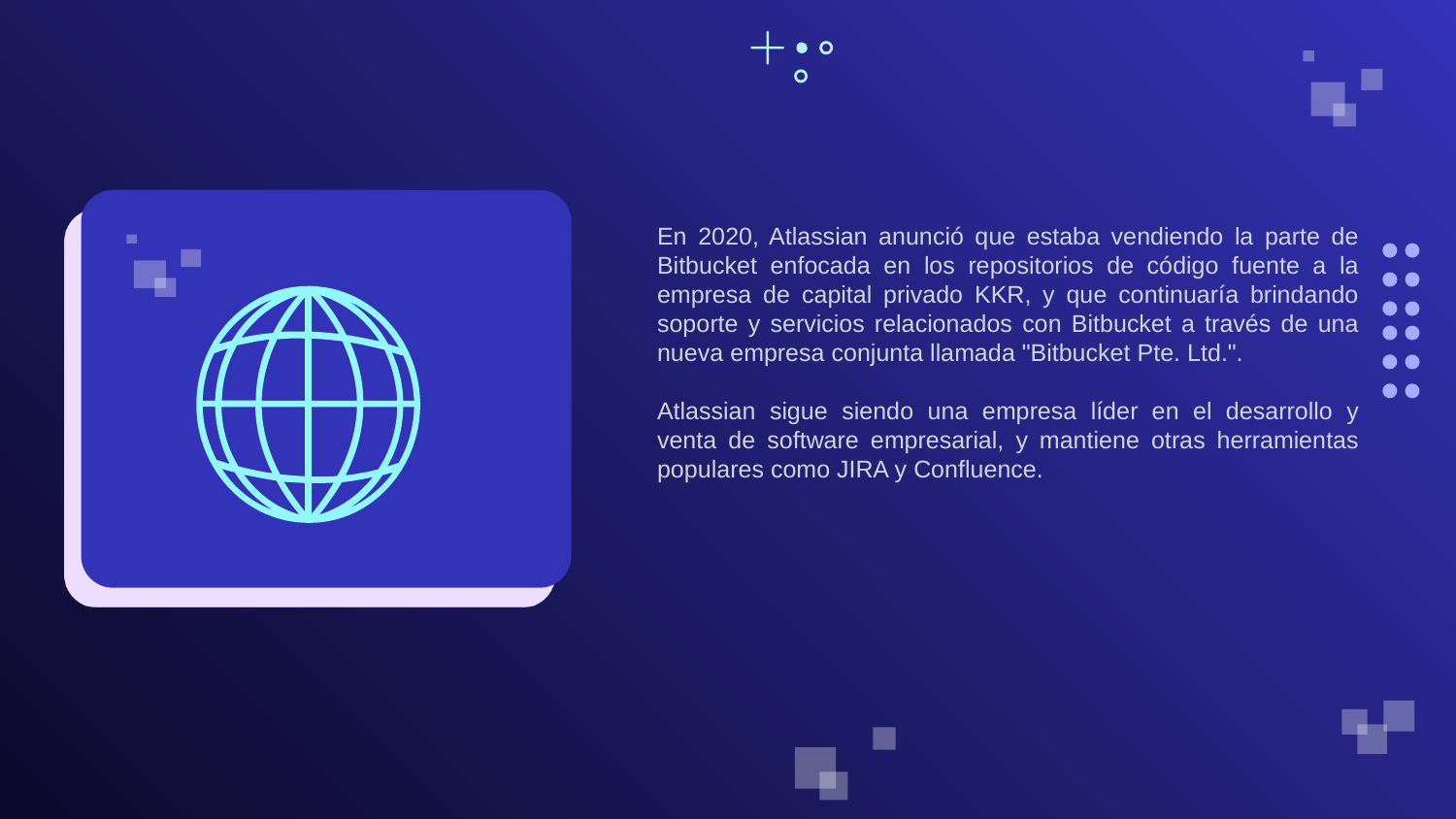

En 2020, Atlassian anunció que estaba vendiendo la parte de Bitbucket enfocada en los repositorios de código fuente a la empresa de capital privado KKR, y que continuaría brindando soporte y servicios relacionados con Bitbucket a través de una nueva empresa conjunta llamada "Bitbucket Pte. Ltd.".

Atlassian sigue siendo una empresa líder en el desarrollo y venta de software empresarial, y mantiene otras herramientas populares como JIRA y Confluence.